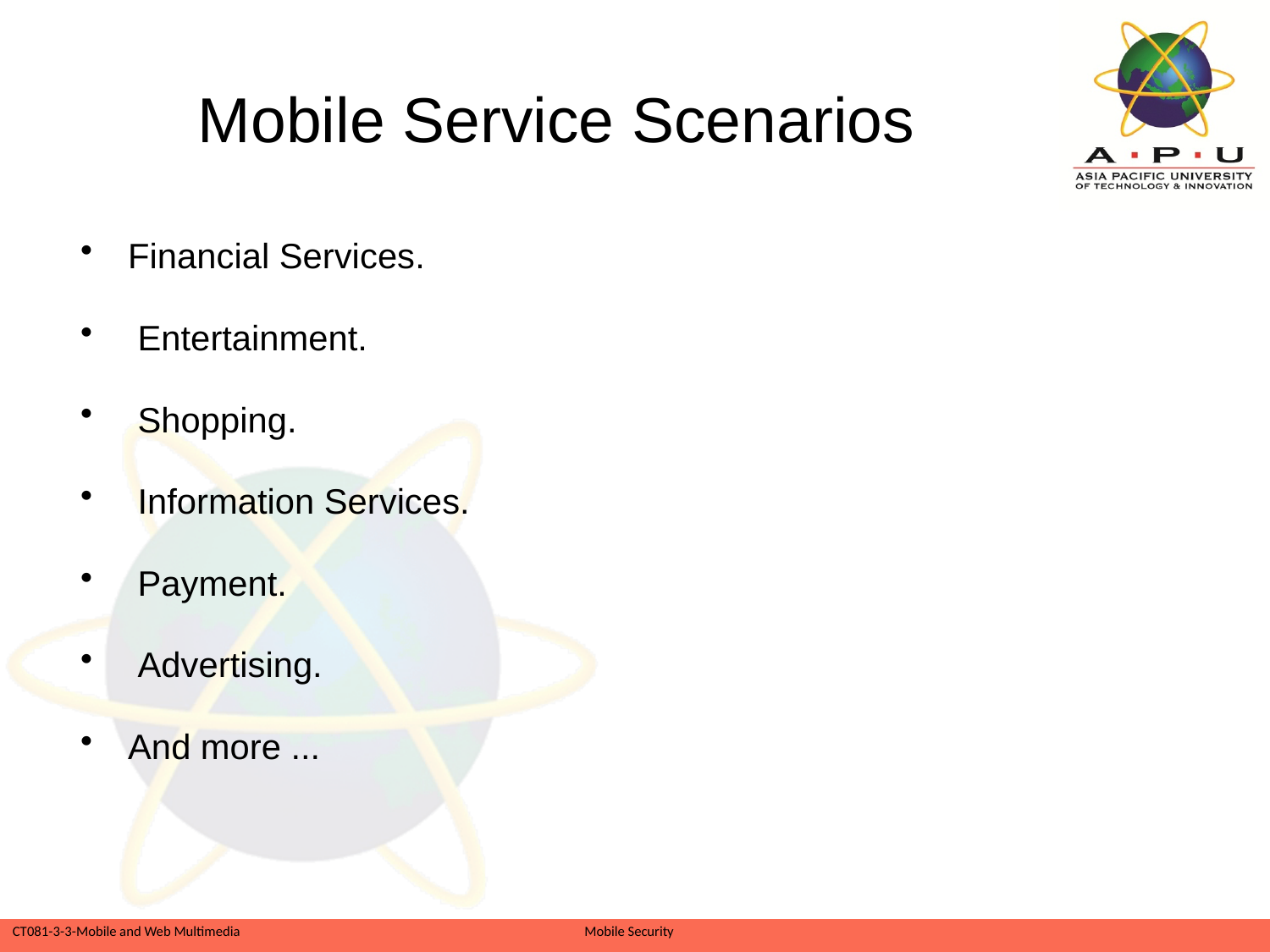

# Mobile Service Scenarios
Financial Services.

 Entertainment.

 Shopping.

 Information Services.

 Payment.

 Advertising.

And more ...